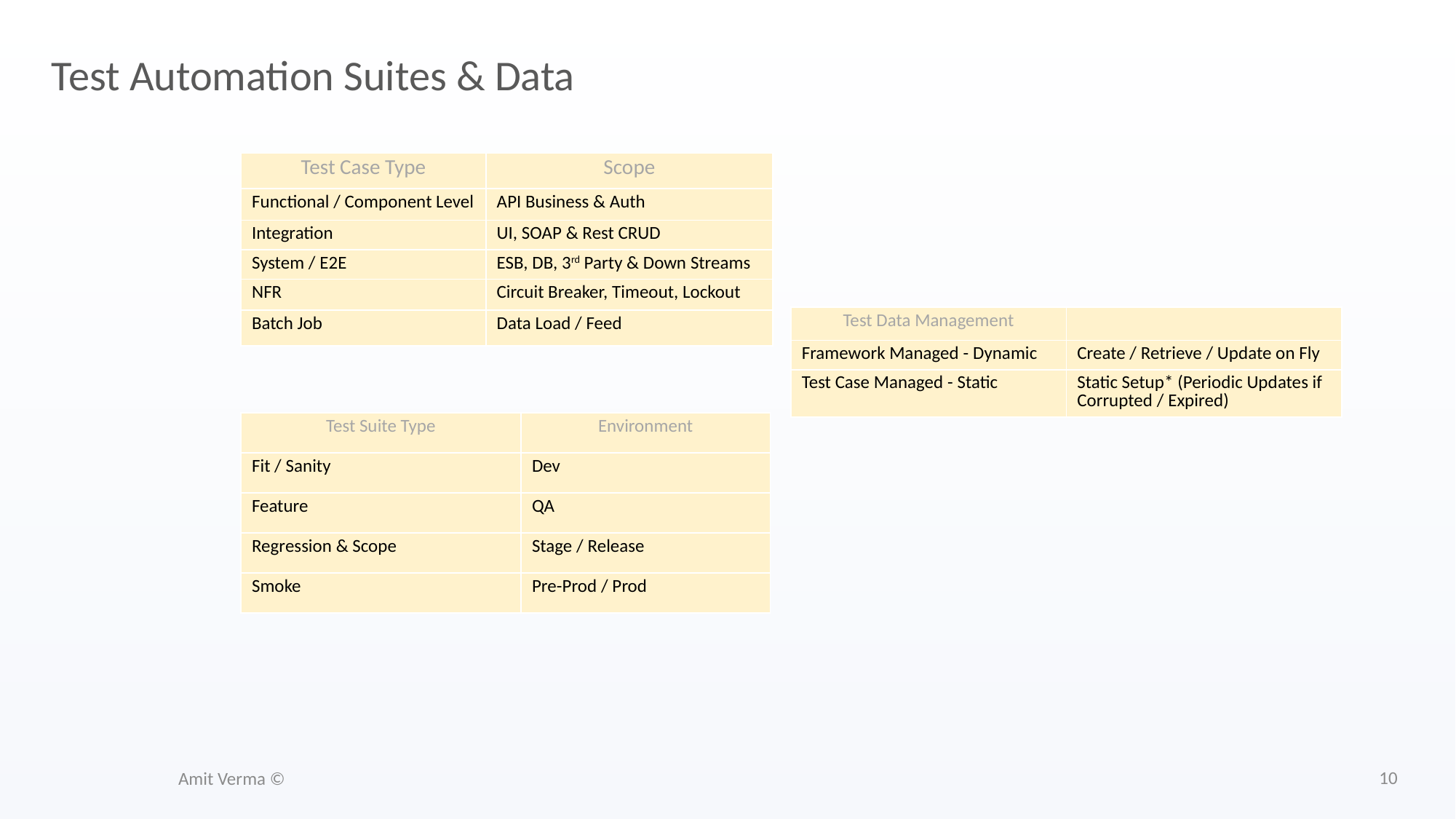

# Test Automation Suites & Data
| Test Case Type | Scope |
| --- | --- |
| Functional / Component Level | API Business & Auth |
| Integration | UI, SOAP & Rest CRUD |
| System / E2E | ESB, DB, 3rd Party & Down Streams |
| NFR | Circuit Breaker, Timeout, Lockout |
| Batch Job | Data Load / Feed |
| Test Data Management |  |
| --- | --- |
| Framework Managed - Dynamic | Create / Retrieve / Update on Fly |
| Test Case Managed - Static | Static Setup\* (Periodic Updates if Corrupted / Expired) |
| Test Suite Type | Environment |
| --- | --- |
| Fit / Sanity | Dev |
| Feature | QA |
| Regression & Scope | Stage / Release |
| Smoke | Pre-Prod / Prod |
10
Amit Verma ©